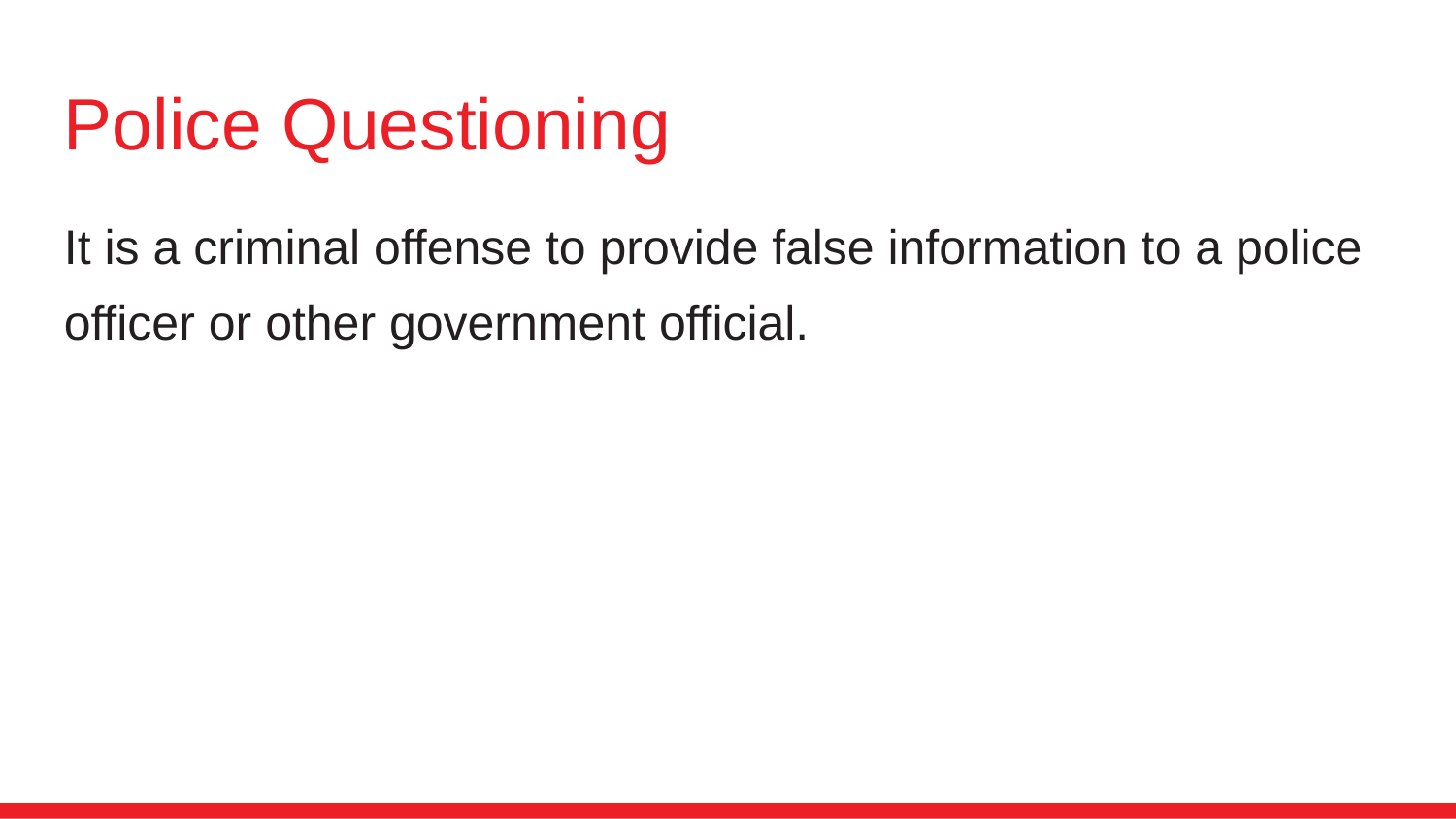

Police Questioning
It is a criminal offense to provide false information to a police officer or other government official.